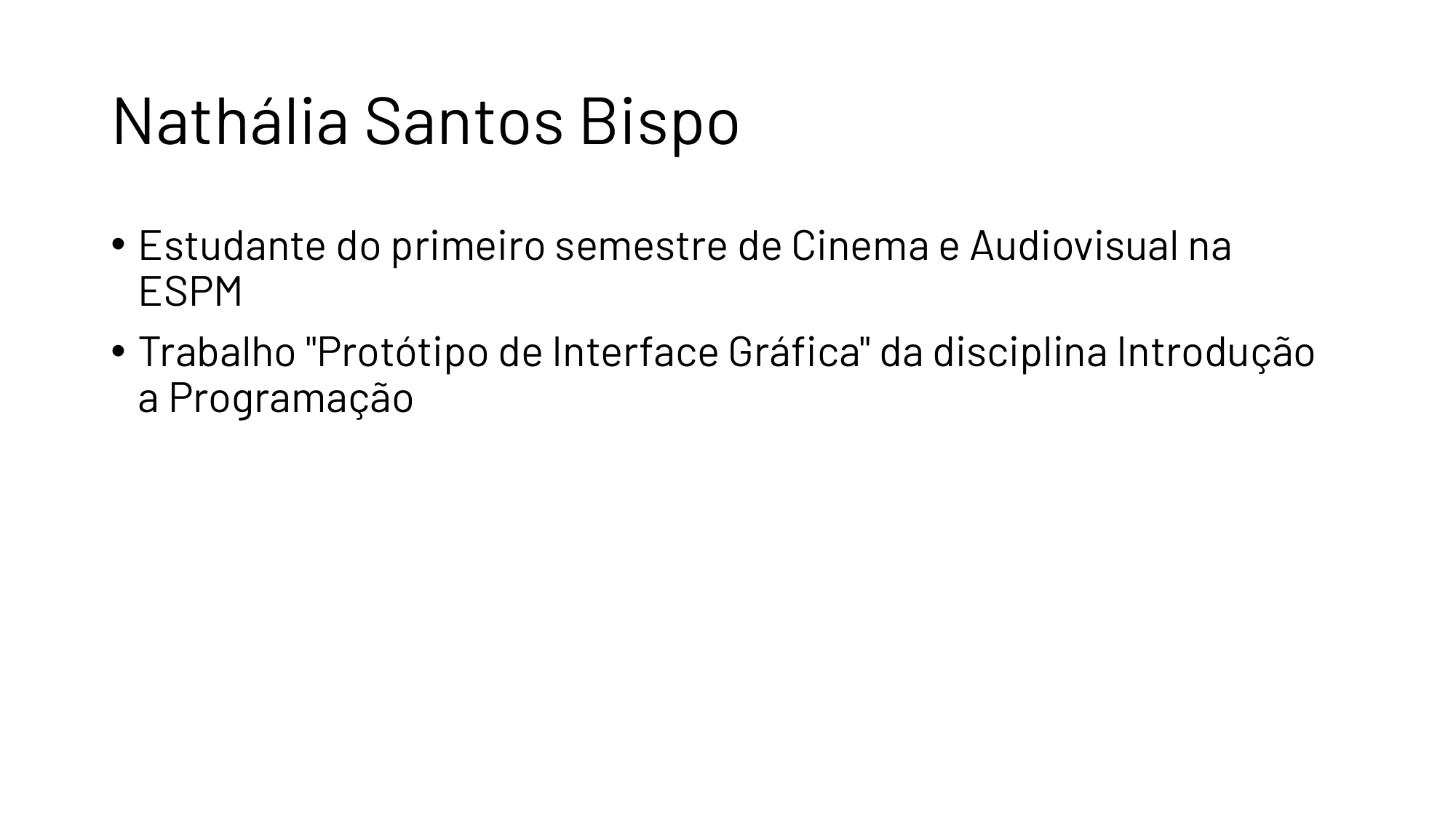

# Nathália Santos Bispo
Estudante do primeiro semestre de Cinema e Audiovisual na ESPM
Trabalho "Protótipo de Interface Gráfica" da disciplina Introdução a Programação